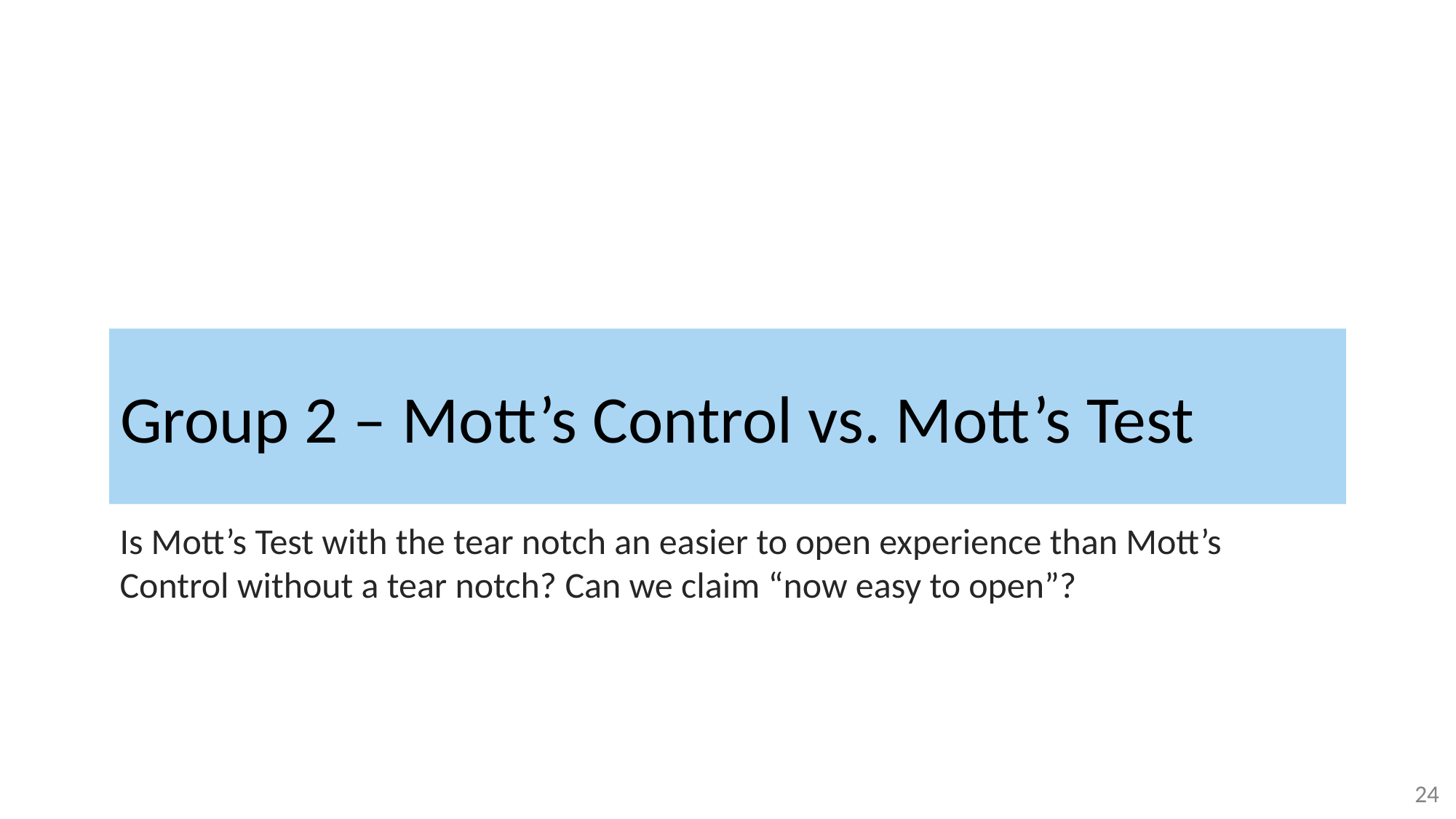

# Group 2 – Mott’s Control vs. Mott’s Test
Is Mott’s Test with the tear notch an easier to open experience than Mott’s Control without a tear notch? Can we claim “now easy to open”?
24